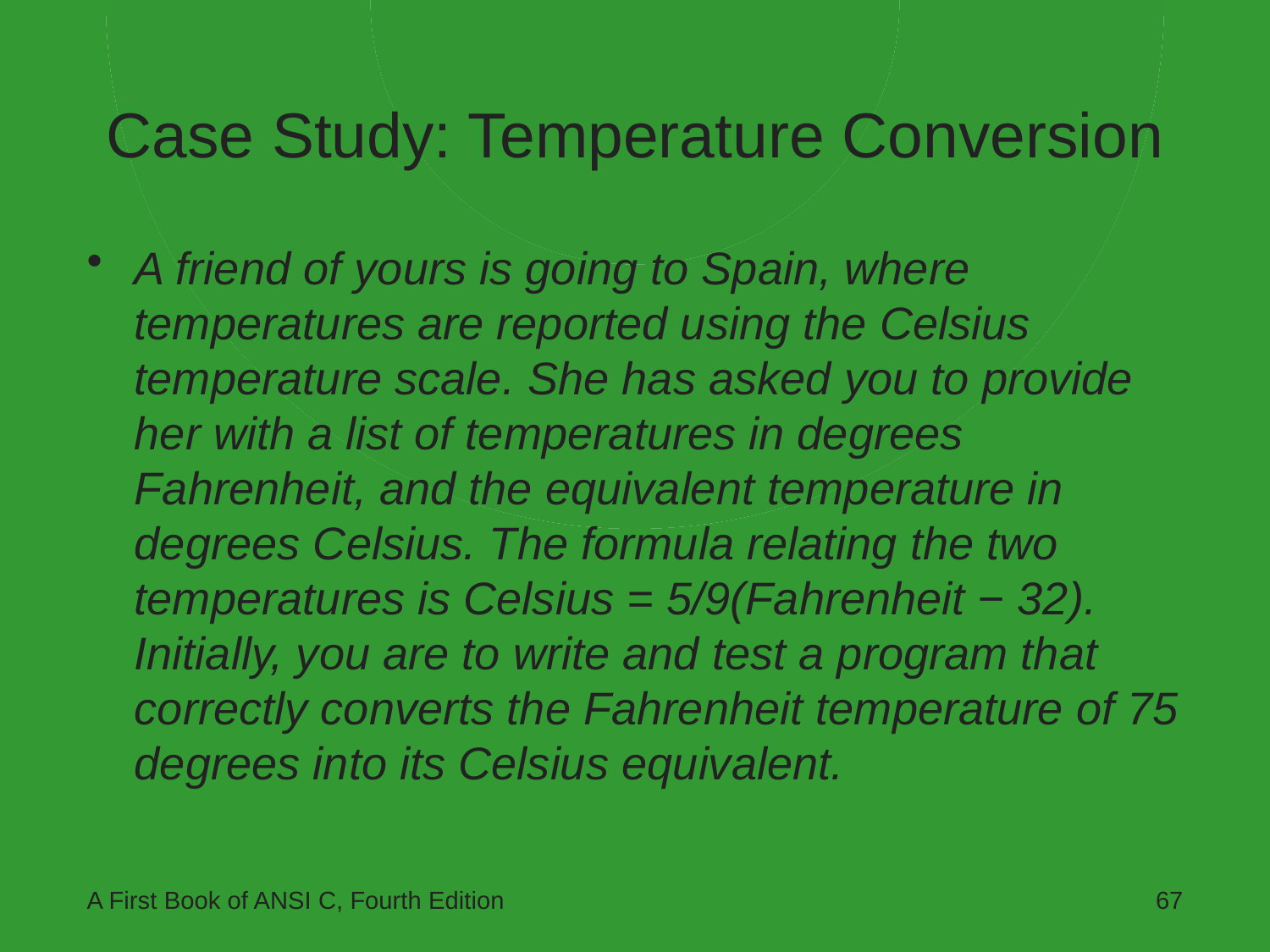

# Case Study: Temperature Conversion
A friend of yours is going to Spain, where temperatures are reported using the Celsius temperature scale. She has asked you to provide her with a list of temperatures in degrees Fahrenheit, and the equivalent temperature in degrees Celsius. The formula relating the two temperatures is Celsius = 5/9(Fahrenheit − 32). Initially, you are to write and test a program that correctly converts the Fahrenheit temperature of 75 degrees into its Celsius equivalent.

A First Book of ANSI C, Fourth Edition
67